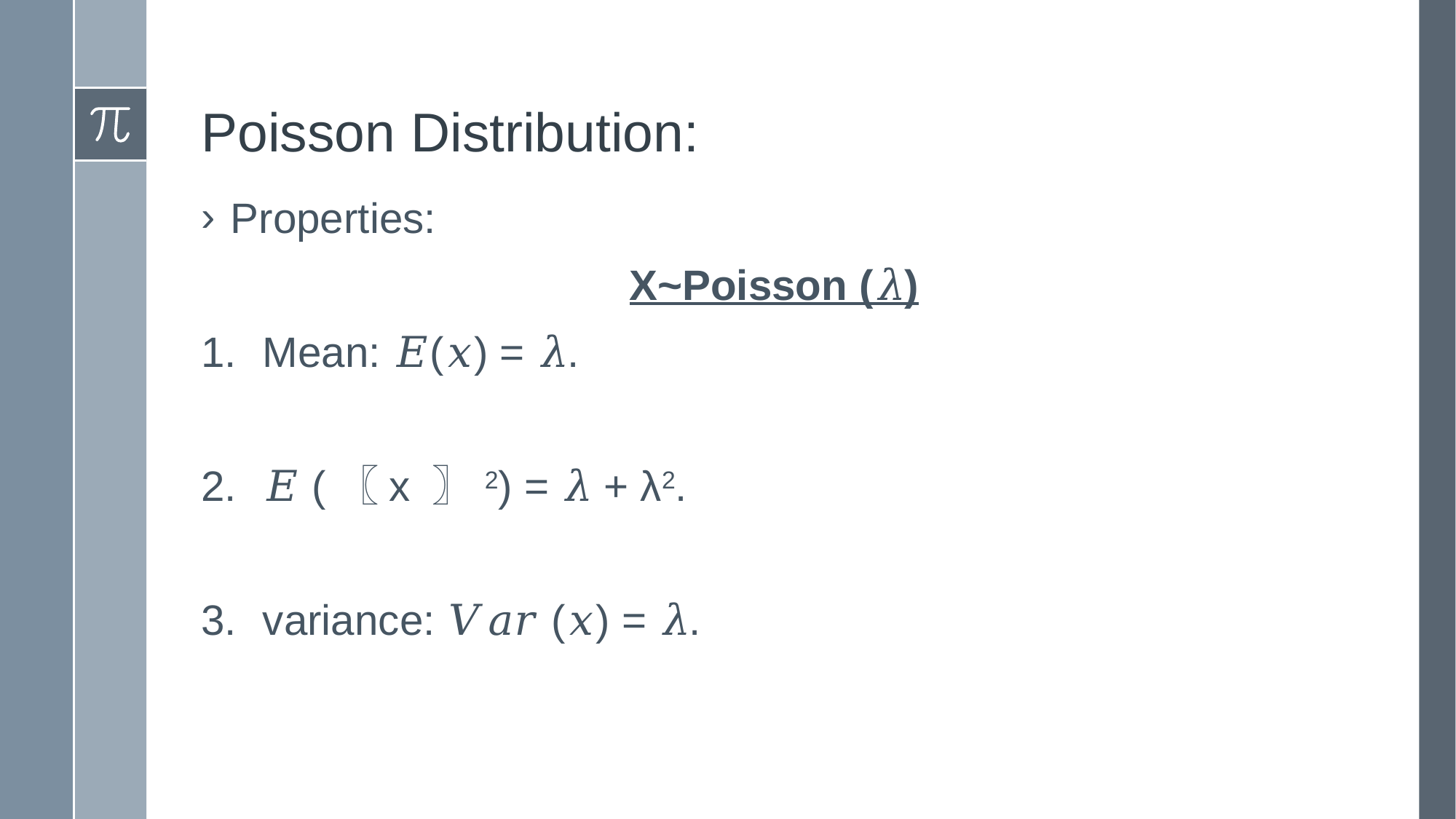

# Poisson Distribution:
Properties:
X~Poisson (𝜆)
Mean: 𝐸(𝑥) = 𝜆.

𝐸 (〖x 〗2) = 𝜆 + λ2.

variance: 𝑉𝑎𝑟 (𝑥) = 𝜆.